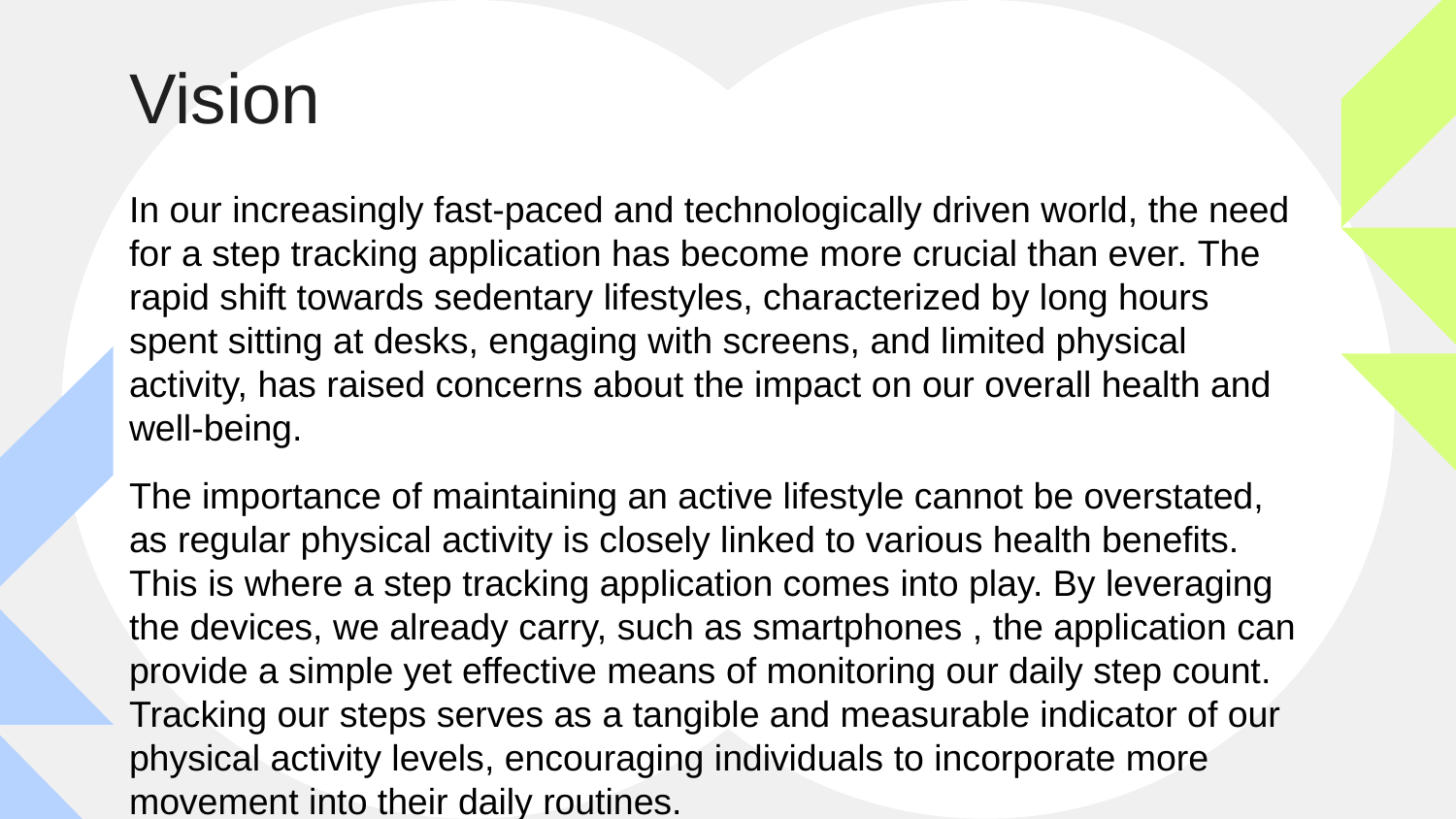

# Vision

In our increasingly fast-paced and technologically driven world, the need for a step tracking application has become more crucial than ever. The rapid shift towards sedentary lifestyles, characterized by long hours spent sitting at desks, engaging with screens, and limited physical activity, has raised concerns about the impact on our overall health and well-being.
The importance of maintaining an active lifestyle cannot be overstated, as regular physical activity is closely linked to various health benefits. This is where a step tracking application comes into play. By leveraging the devices, we already carry, such as smartphones , the application can provide a simple yet effective means of monitoring our daily step count. Tracking our steps serves as a tangible and measurable indicator of our physical activity levels, encouraging individuals to incorporate more movement into their daily routines.